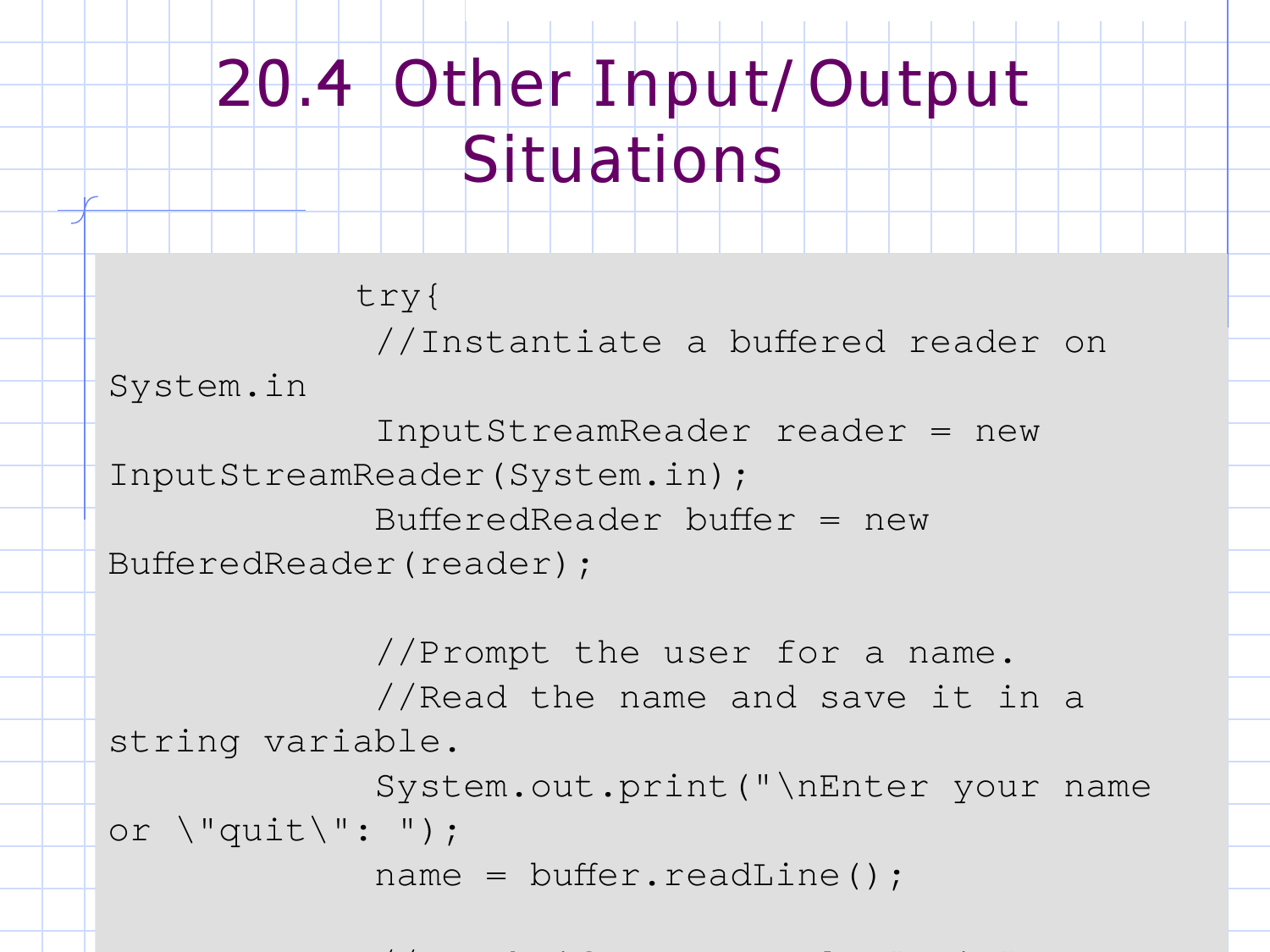

# 20.4  Other Input/Output Situations
         try{
            //Instantiate a buffered reader on System.in
            InputStreamReader reader = new InputStreamReader(System.in);
            BufferedReader buffer = new BufferedReader(reader);

            //Prompt the user for a name.
            //Read the name and save it in a string variable.
            System.out.print("\nEnter your name or \"quit\": ");
            name = buffer.readLine();

            //Break if name equals "quit"
            if (name.equals ("quit")) break;